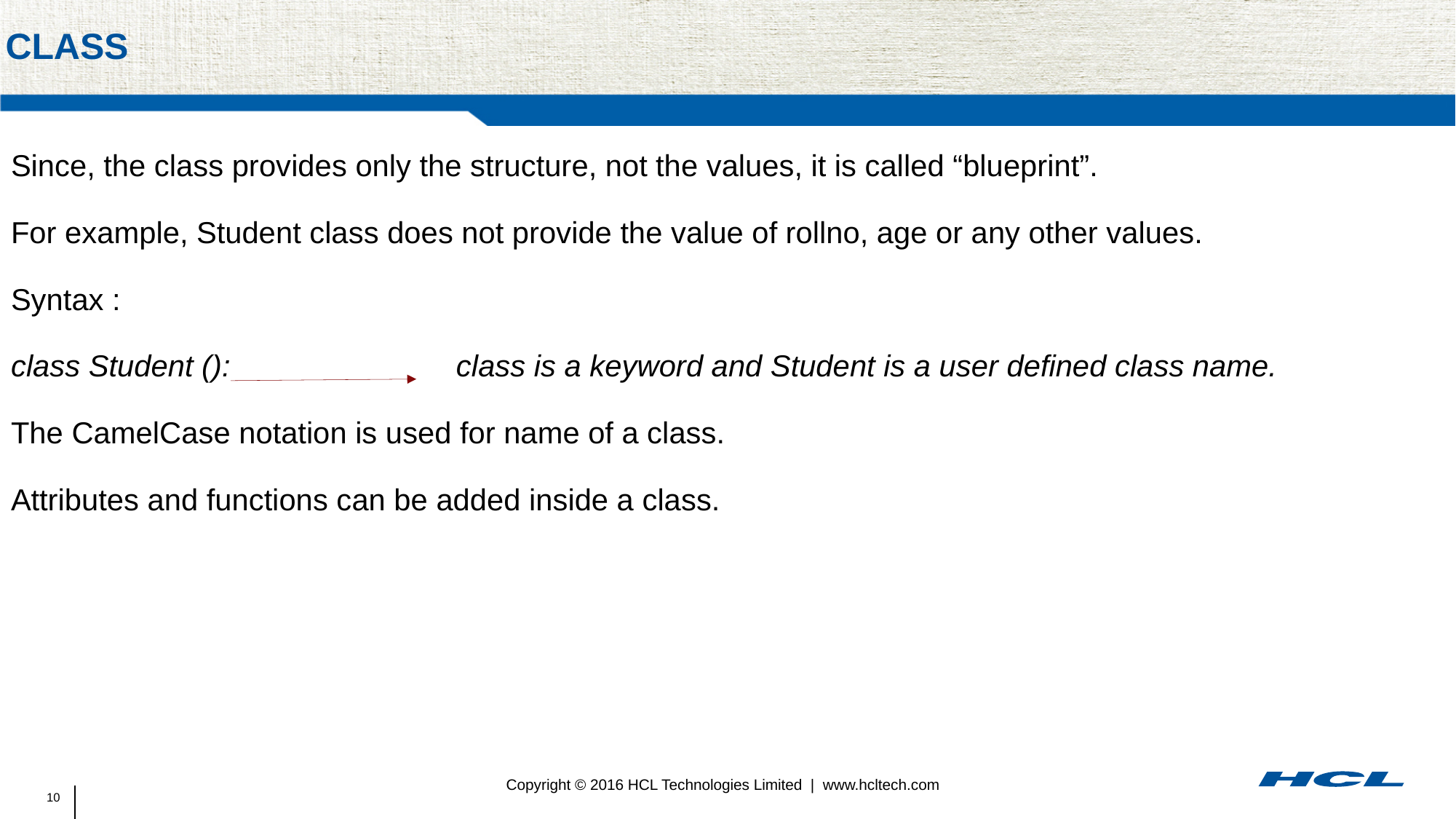

# class
Since, the class provides only the structure, not the values, it is called “blueprint”.
For example, Student class does not provide the value of rollno, age or any other values.
Syntax :
class Student ():                           class is a keyword and Student is a user defined class name.
The CamelCase notation is used for name of a class.
Attributes and functions can be added inside a class.